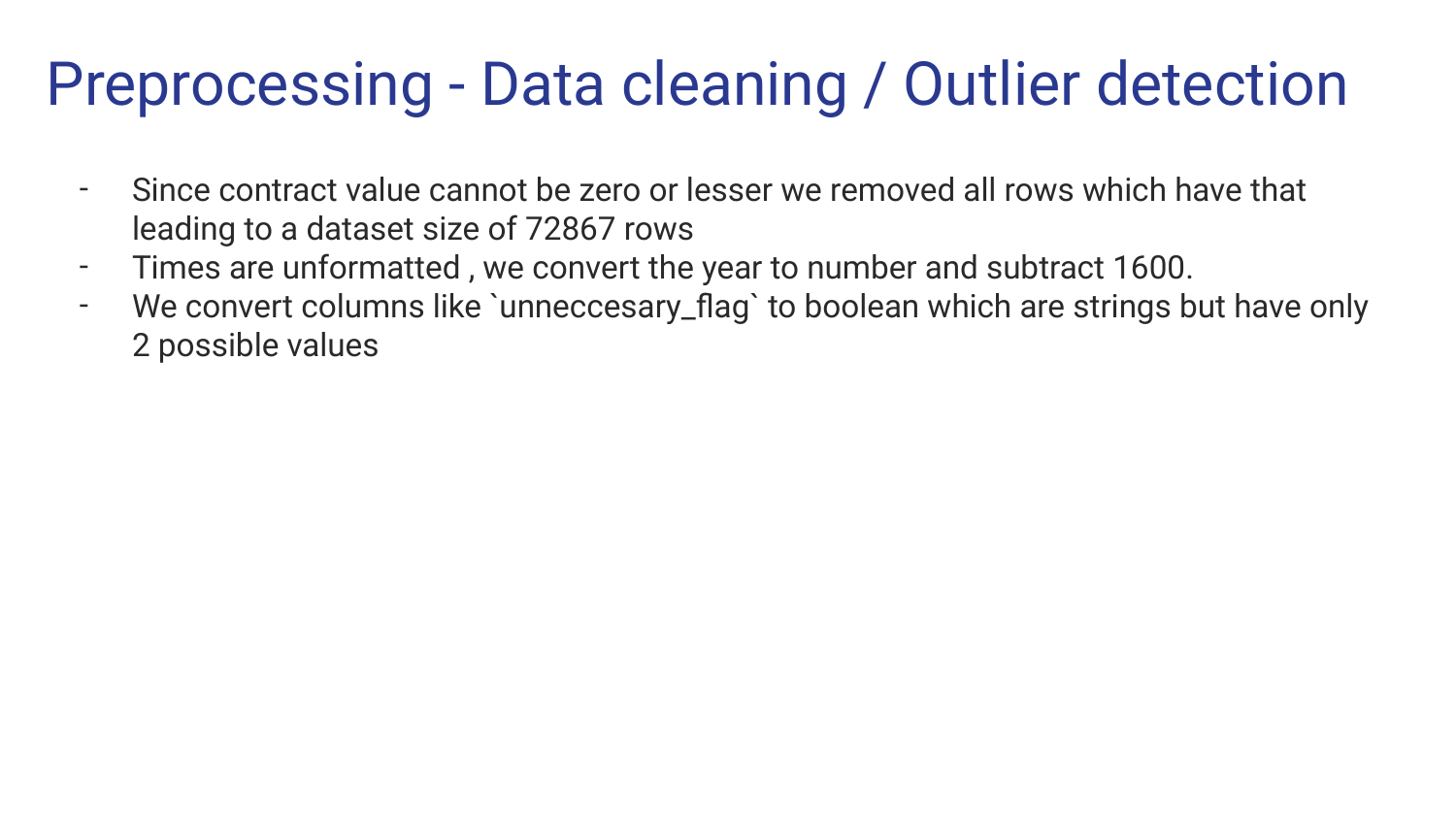

# Preprocessing - Data cleaning / Outlier detection
Since contract value cannot be zero or lesser we removed all rows which have that leading to a dataset size of 72867 rows
Times are unformatted , we convert the year to number and subtract 1600.
We convert columns like `unneccesary_flag` to boolean which are strings but have only 2 possible values